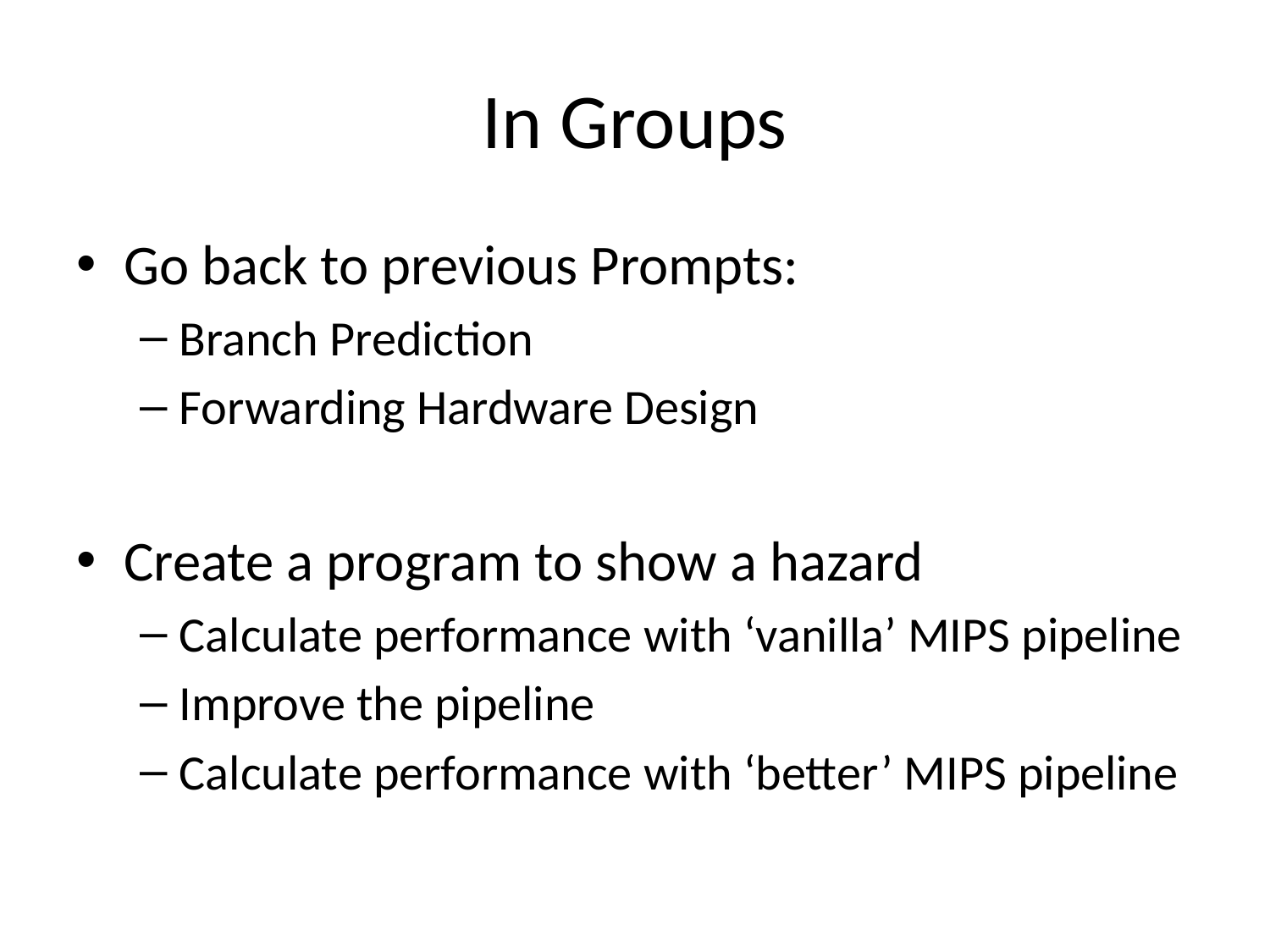

# In Groups
Go back to previous Prompts:
Branch Prediction
Forwarding Hardware Design

Create a program to show a hazard
Calculate performance with ‘vanilla’ MIPS pipeline
Improve the pipeline
Calculate performance with ‘better’ MIPS pipeline